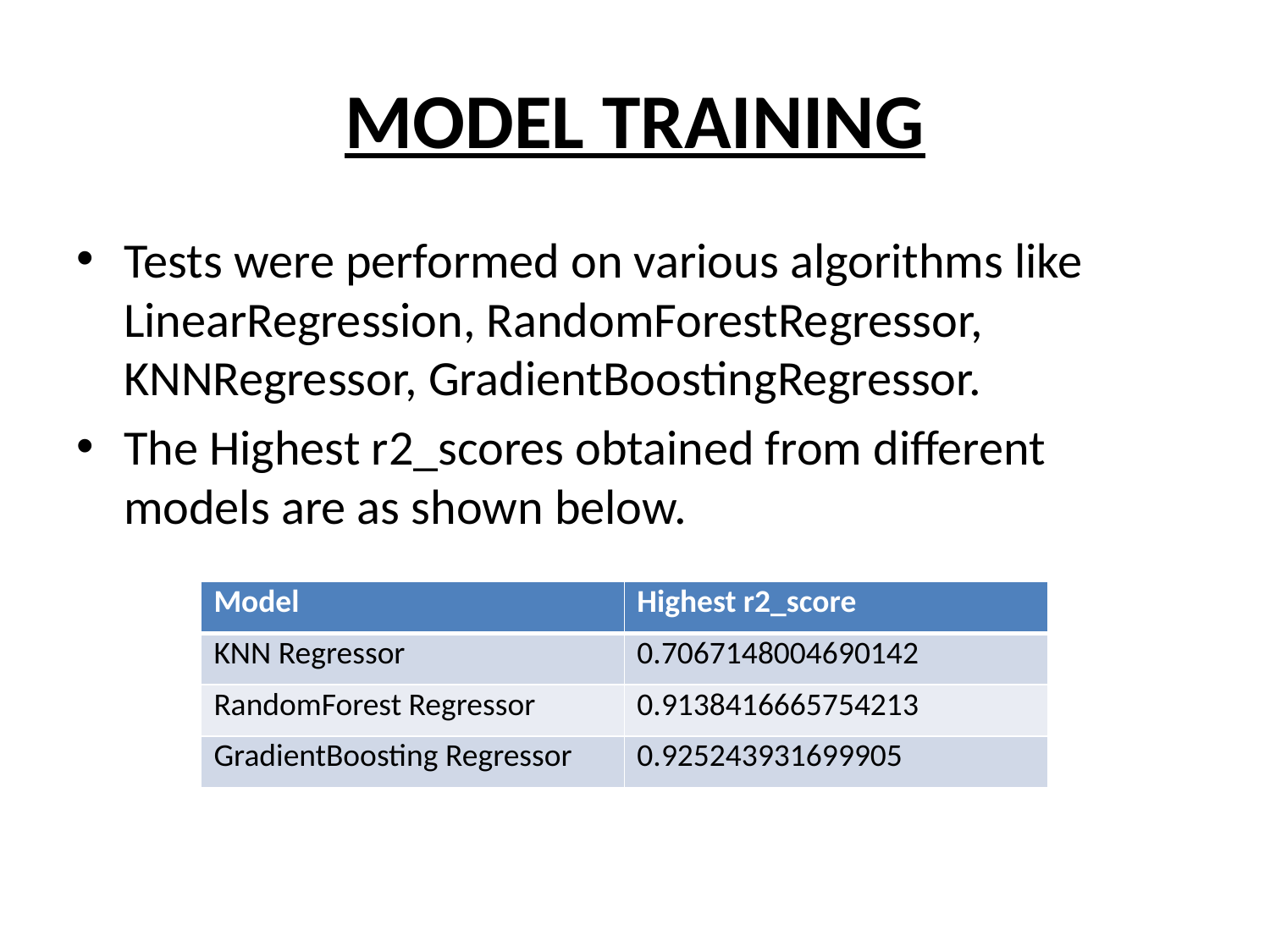

# MODEL TRAINING
Tests were performed on various algorithms like LinearRegression, RandomForestRegressor, KNNRegressor, GradientBoostingRegressor.
The Highest r2_scores obtained from different models are as shown below.
| Model | Highest r2\_score |
| --- | --- |
| KNN Regressor | 0.7067148004690142 |
| RandomForest Regressor | 0.9138416665754213 |
| GradientBoosting Regressor | 0.925243931699905 |